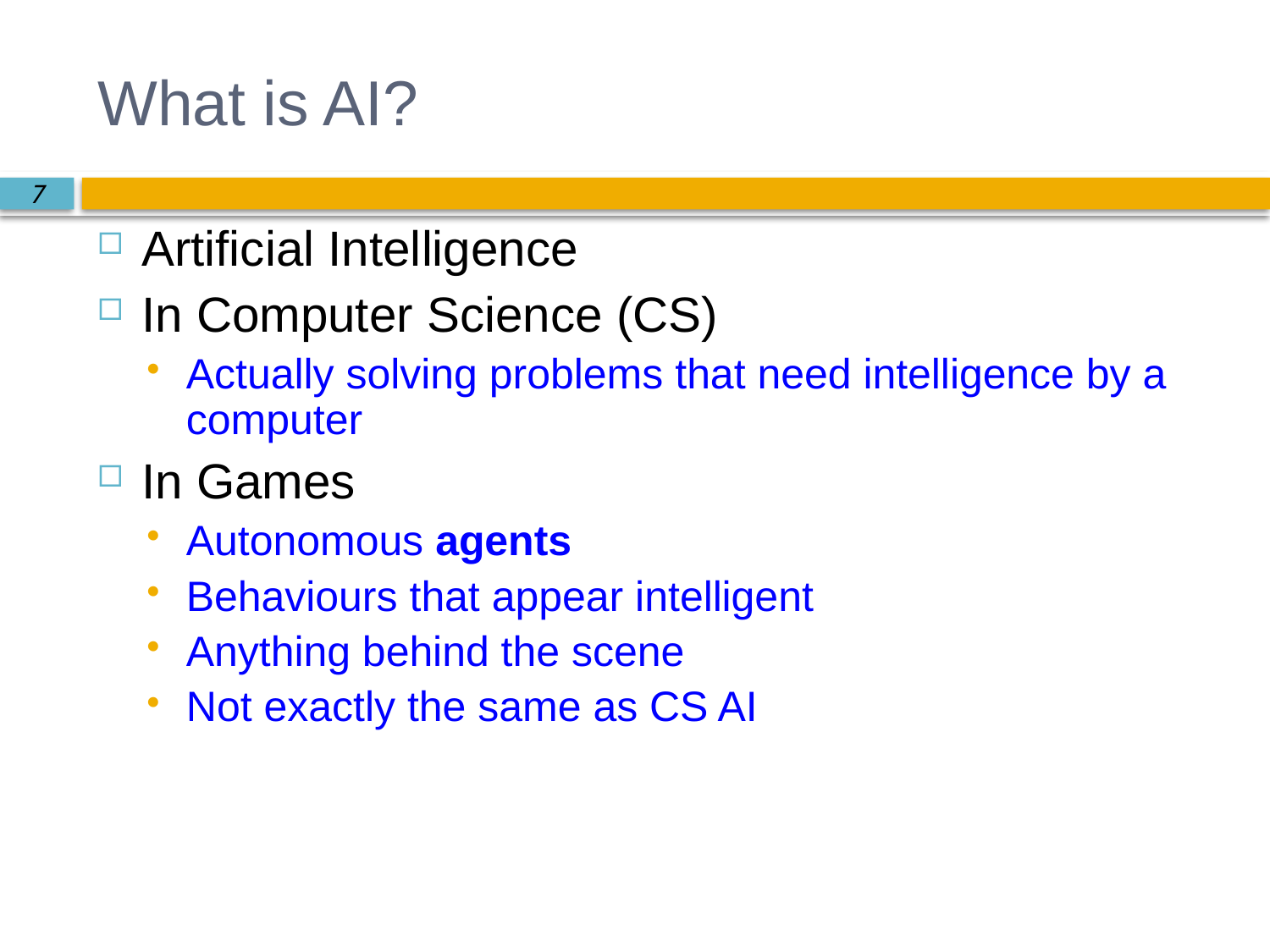

# What is AI?
Artificial Intelligence
In Computer Science (CS)
Actually solving problems that need intelligence by a computer
In Games
Autonomous agents
Behaviours that appear intelligent
Anything behind the scene
Not exactly the same as CS AI
7